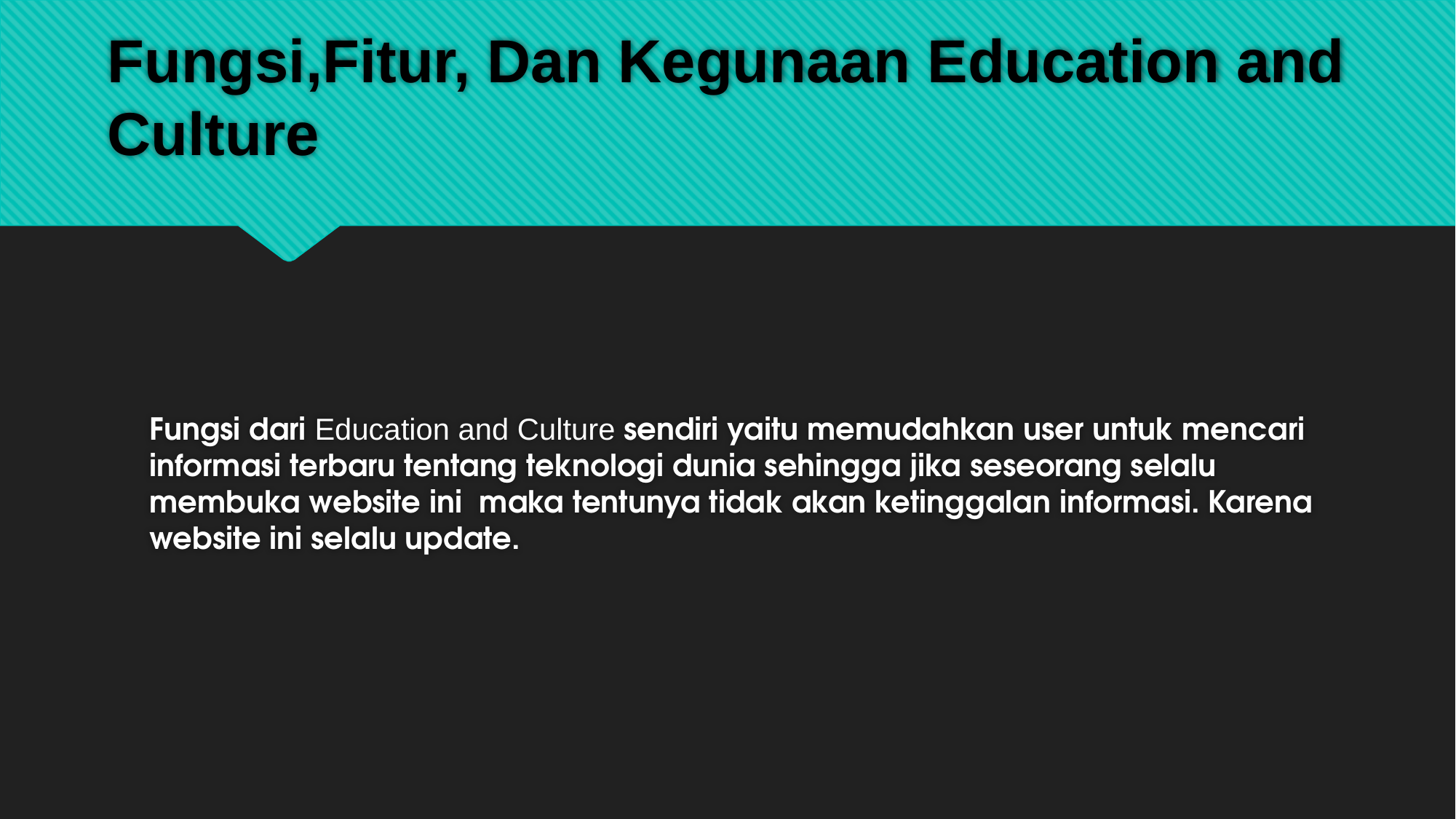

# Fungsi,Fitur, Dan Kegunaan Education and Culture
	Fungsi dari Education and Culture sendiri yaitu memudahkan user untuk mencari informasi terbaru tentang teknologi dunia sehingga jika seseorang selalu membuka website ini  maka tentunya tidak akan ketinggalan informasi. Karena website ini selalu update.